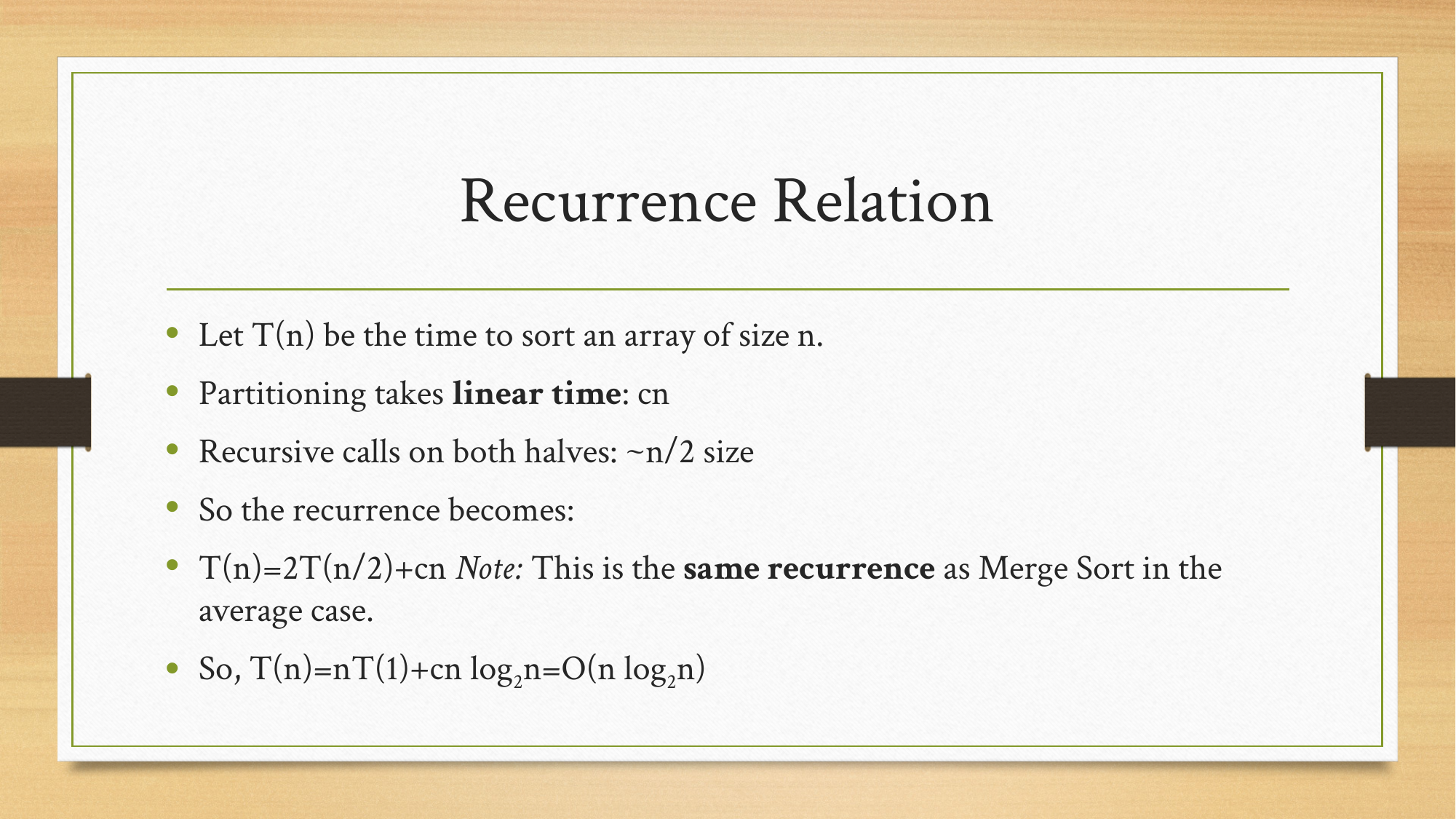

# Recurrence Relation
Let T(n) be the time to sort an array of size n.
Partitioning takes linear time: cn
Recursive calls on both halves: ~n/2 size
So the recurrence becomes:
T(n)=2T(n/2)+cn Note: This is the same recurrence as Merge Sort in the average case.
So, T(n)=nT(1)+cn log2n=O(n log2n)